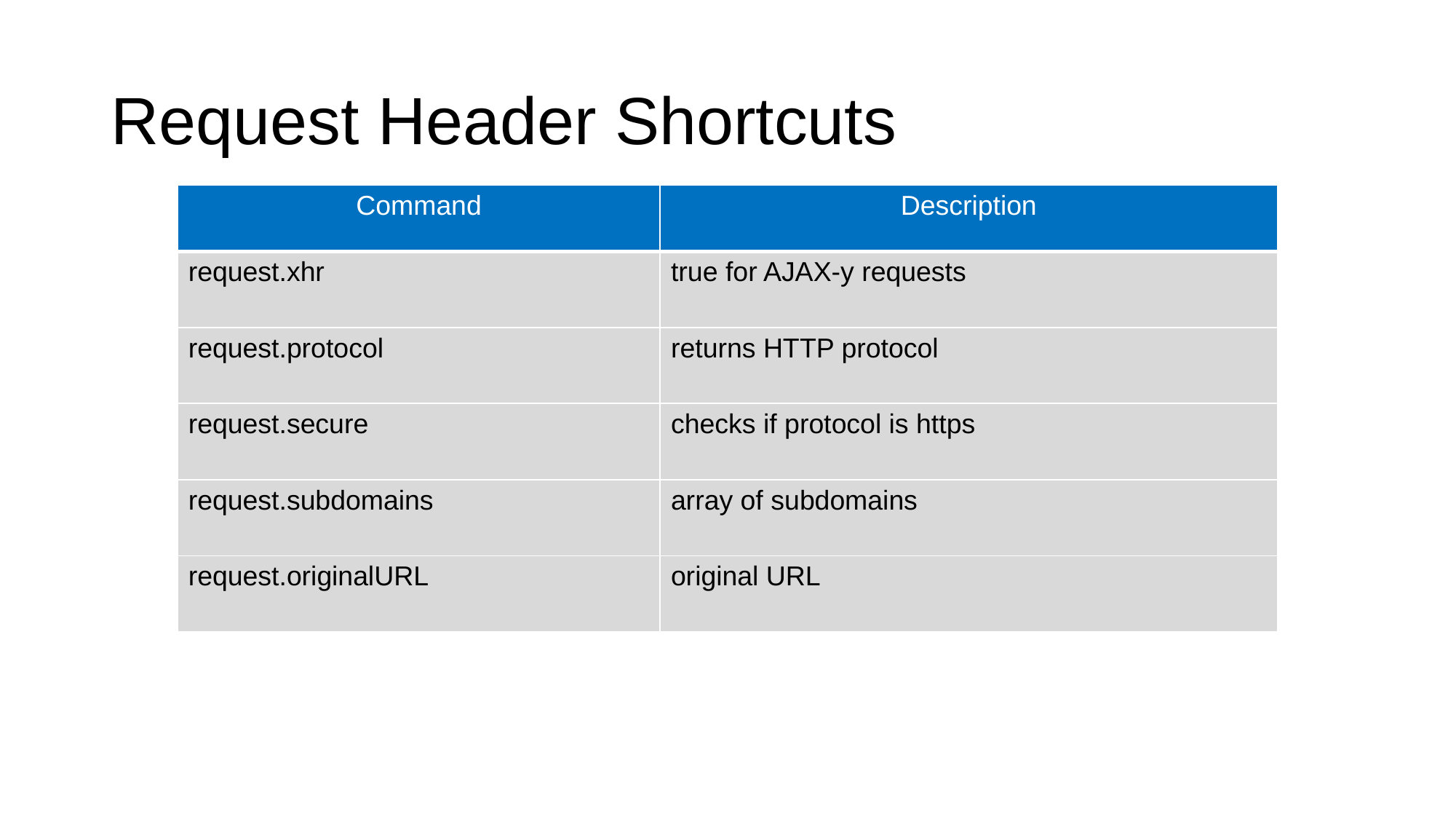

# Request Header Shortcuts
| Command | Description |
| --- | --- |
| request.xhr | true for AJAX-y requests |
| request.protocol | returns HTTP protocol |
| request.secure | checks if protocol is https |
| request.subdomains | array of subdomains |
| request.originalURL | original URL |